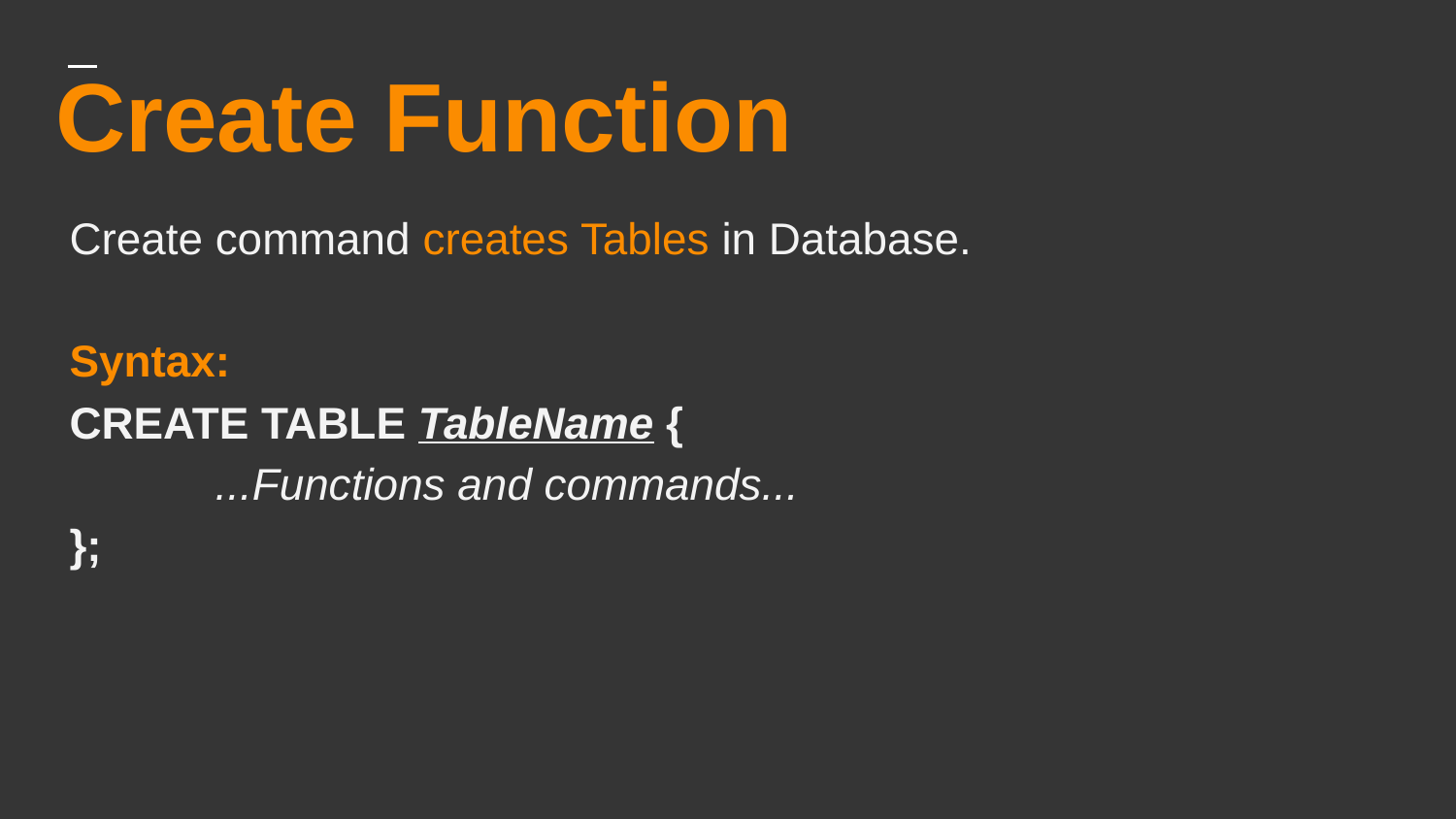

# Create Function

Create command creates Tables in Database.

Syntax:
CREATE TABLE TableName {
	...Functions and commands...
};